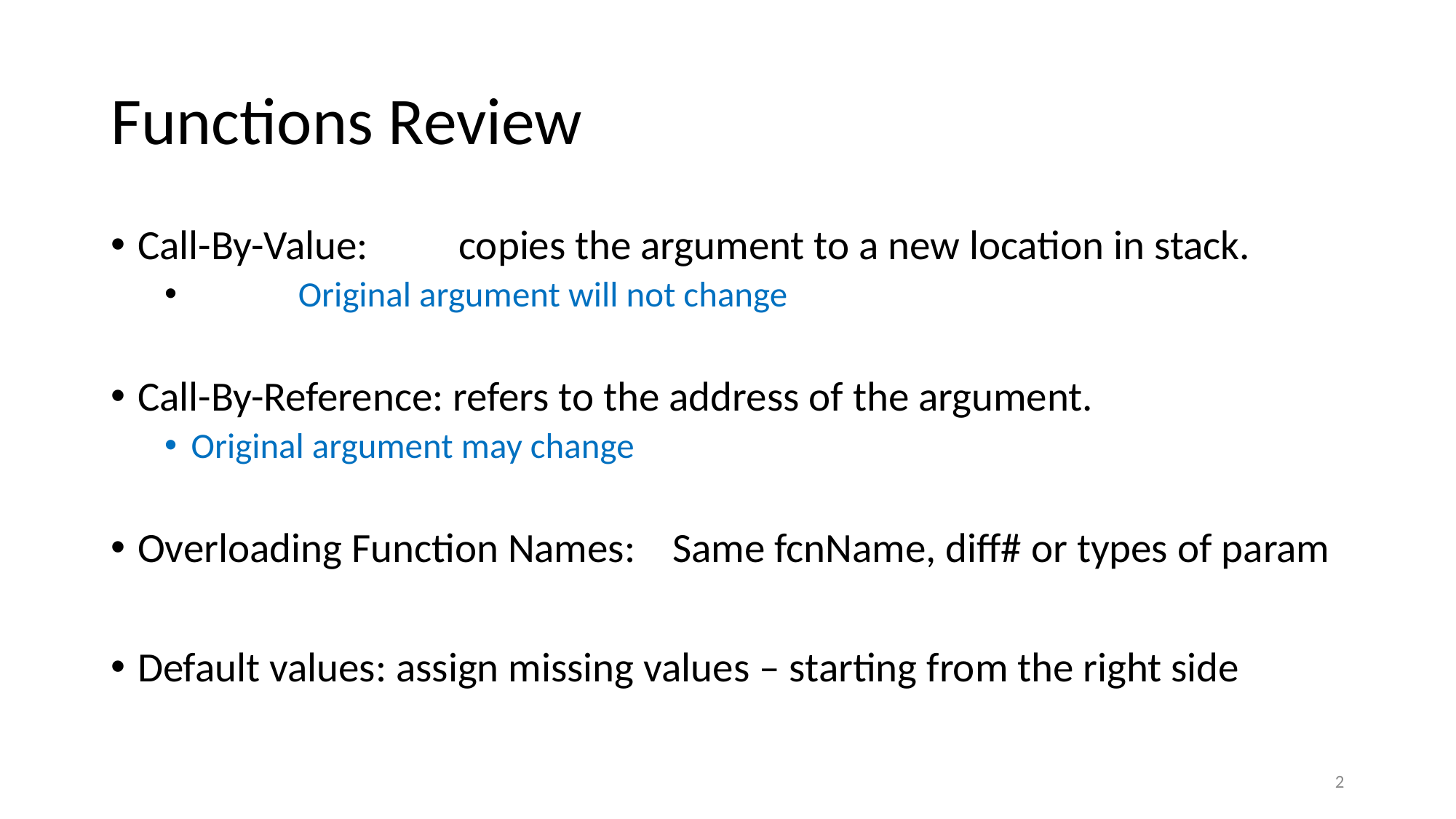

# Functions Review
Call-By-Value:	copies the argument to a new location in stack.
	Original argument will not change

Call-By-Reference: refers to the address of the argument.
Original argument may change

Overloading Function Names:	Same fcnName, diff# or types of param

Default values: assign missing values – starting from the right side
2